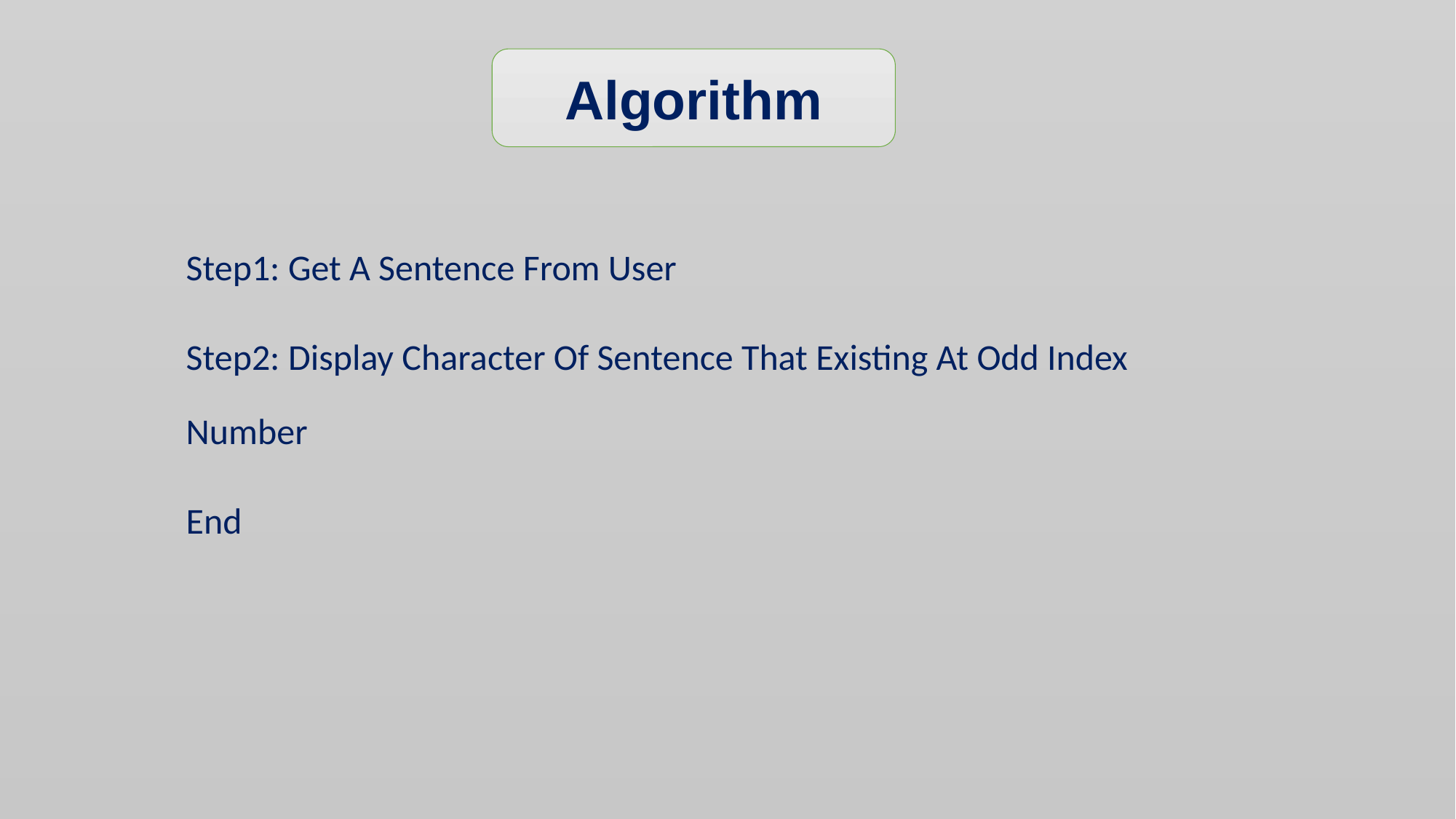

Algorithm
Step1: Get A Sentence From User
Step2: Display Character Of Sentence That Existing At Odd Index Number
End